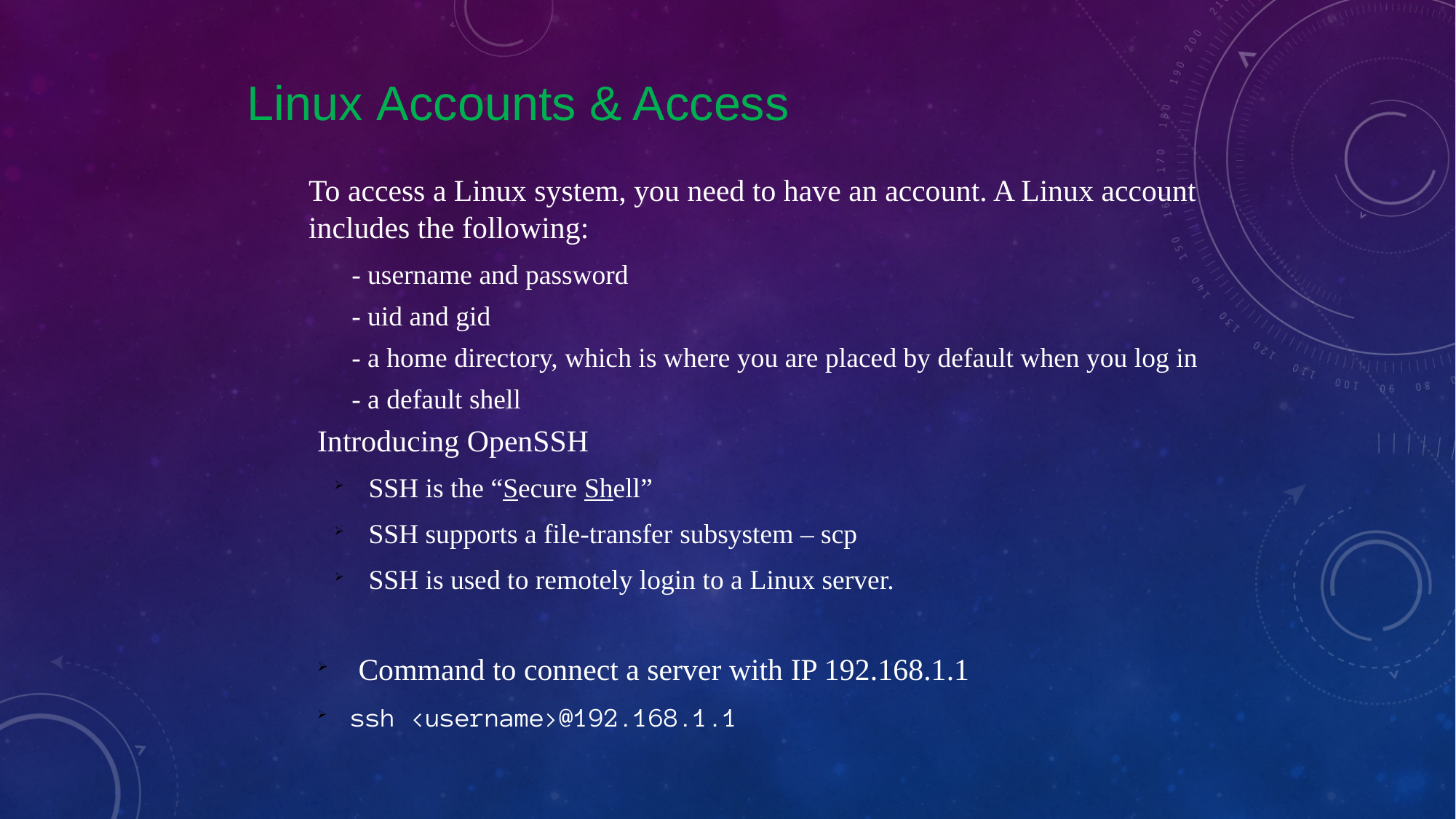

Linux Accounts & Access
To access a Linux system, you need to have an account. A Linux account includes the following:
- username and password
- uid and gid
- a home directory, which is where you are placed by default when you log in
- a default shell
Introducing OpenSSH
SSH is the “Secure Shell”
SSH supports a file-transfer subsystem – scp
SSH is used to remotely login to a Linux server.

Command to connect a server with IP 192.168.1.1
ssh <username>@192.168.1.1